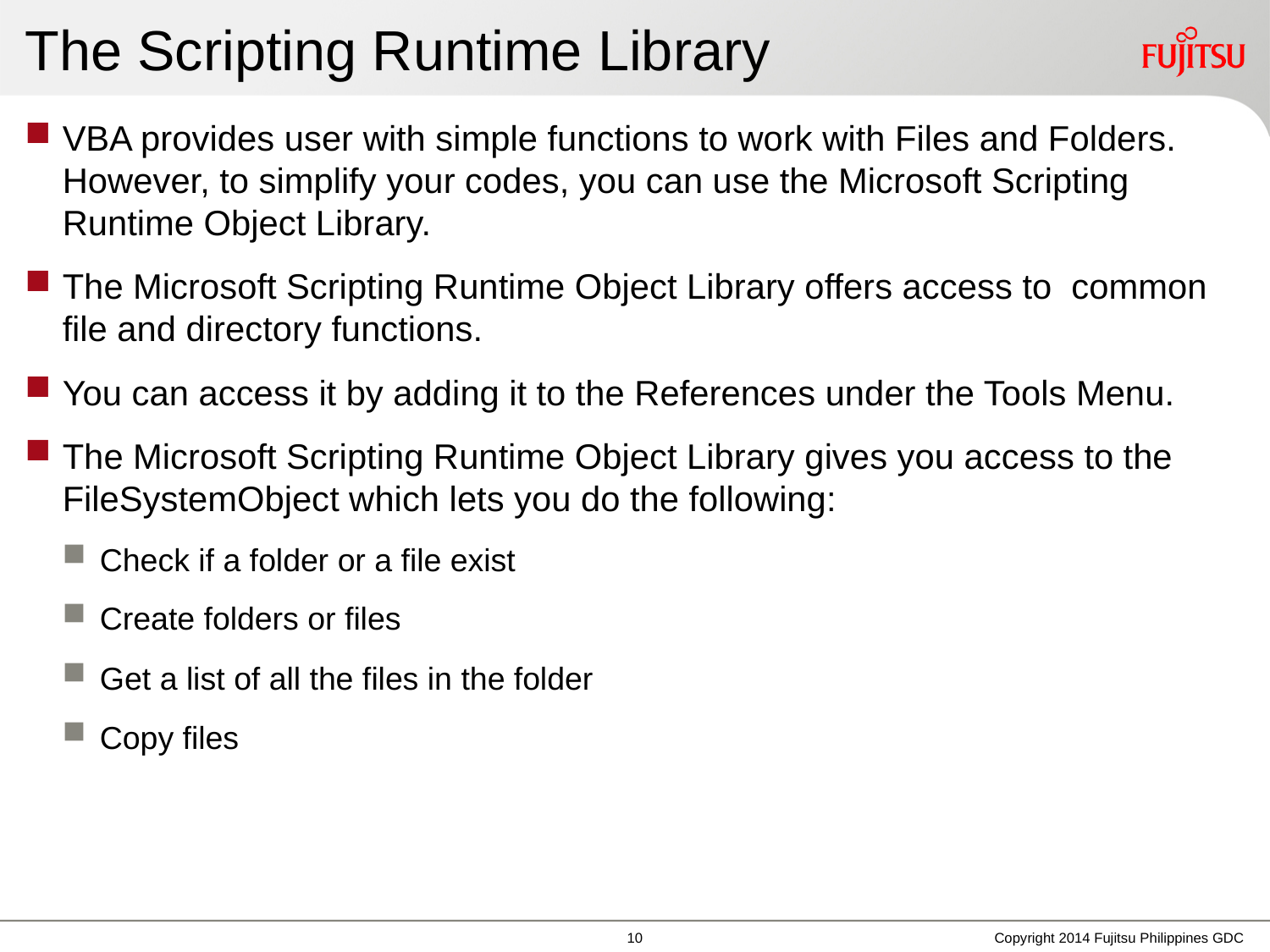

# The Scripting Runtime Library
VBA provides user with simple functions to work with Files and Folders. However, to simplify your codes, you can use the Microsoft Scripting Runtime Object Library.
The Microsoft Scripting Runtime Object Library offers access to  common file and directory functions.
You can access it by adding it to the References under the Tools Menu.
The Microsoft Scripting Runtime Object Library gives you access to the FileSystemObject which lets you do the following:
Check if a folder or a file exist
Create folders or files
Get a list of all the files in the folder
Copy files
Copyright 2014 Fujitsu Philippines GDC